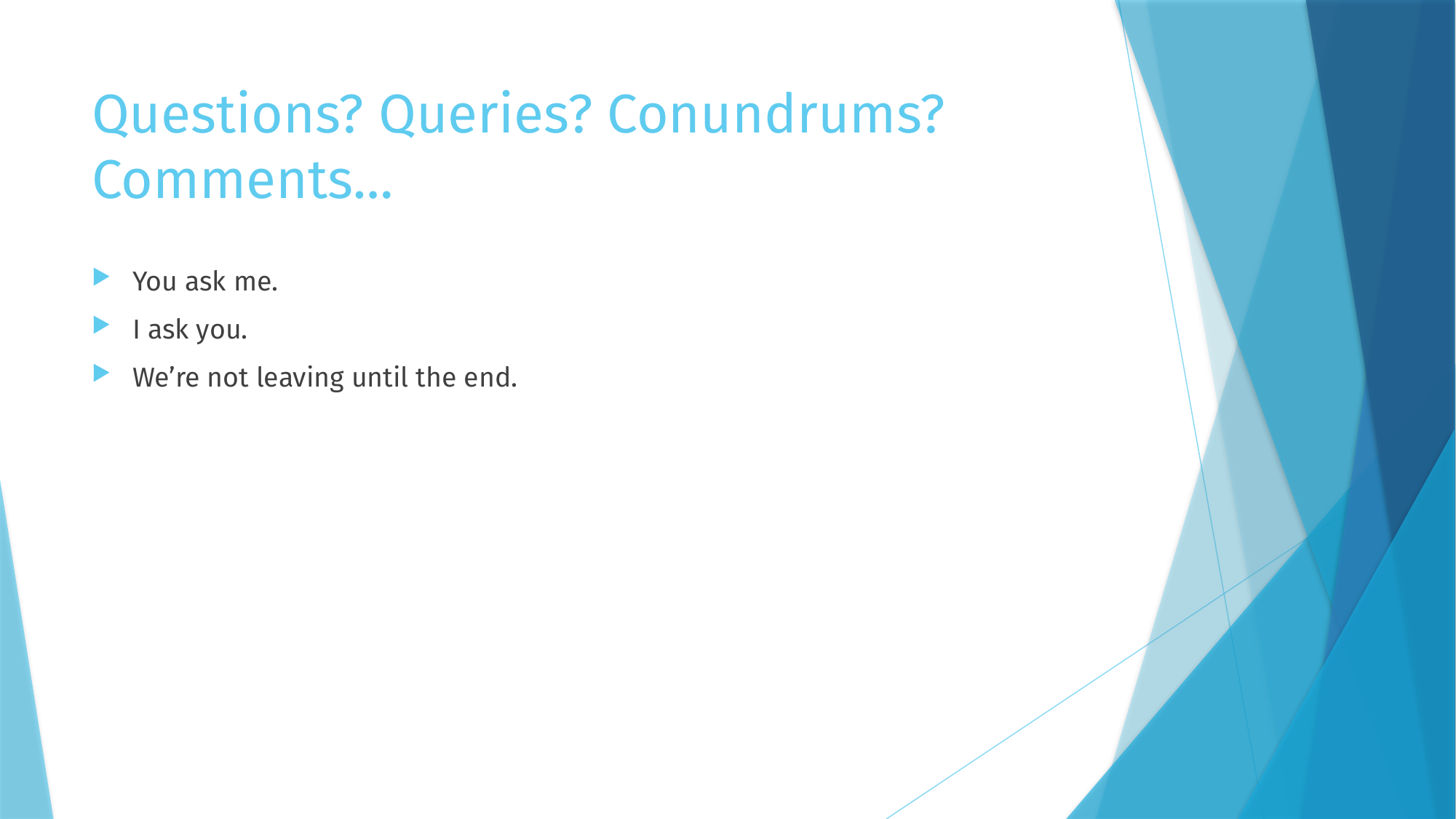

# Questions? Queries? Conundrums? Comments…
You ask me.
I ask you.
We’re not leaving until the end.